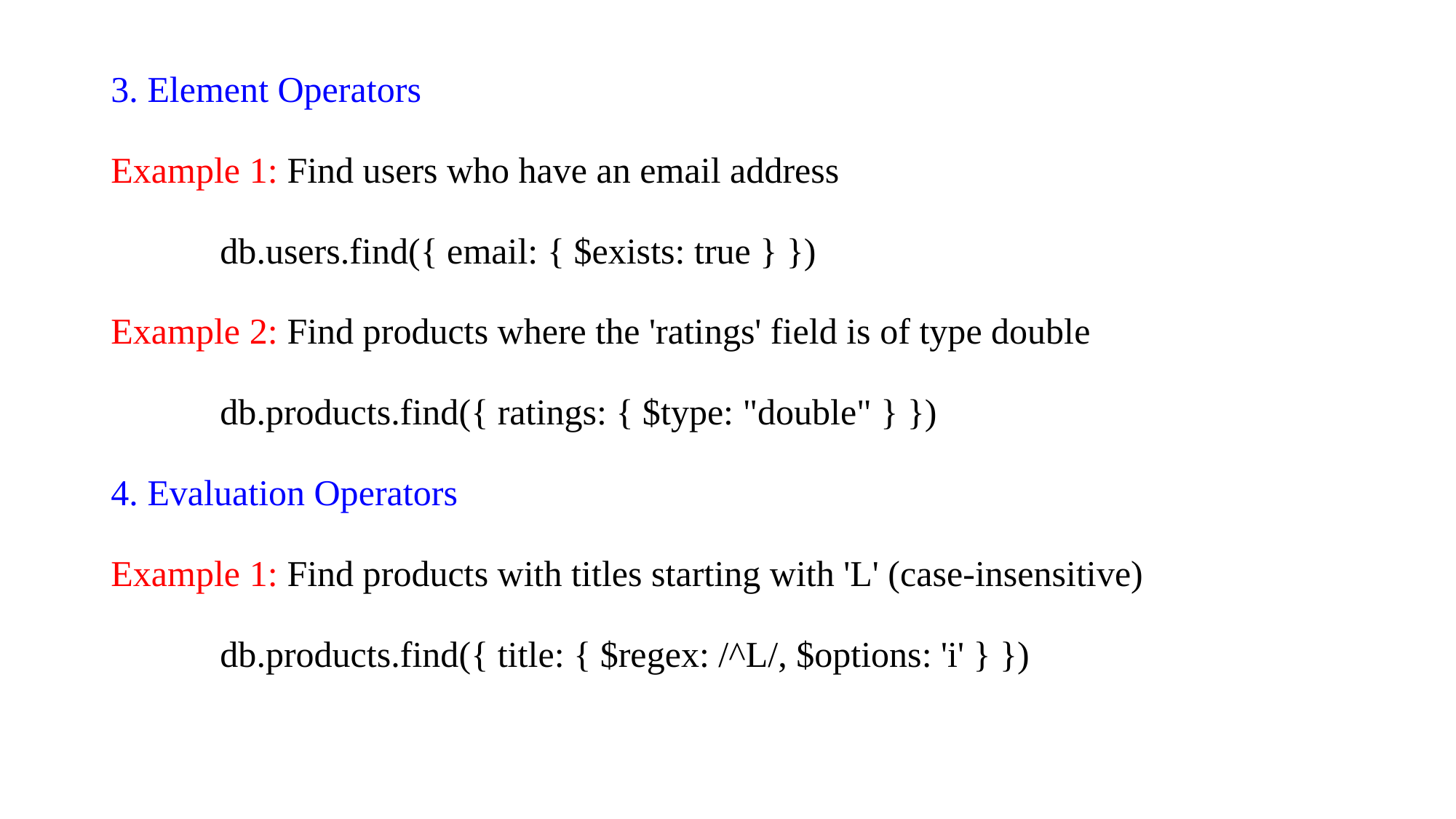

3. Element Operators
Example 1: Find users who have an email address
	db.users.find({ email: { $exists: true } })
Example 2: Find products where the 'ratings' field is of type double
	db.products.find({ ratings: { $type: "double" } })
4. Evaluation Operators
Example 1: Find products with titles starting with 'L' (case-insensitive)
	db.products.find({ title: { $regex: /^L/, $options: 'i' } })